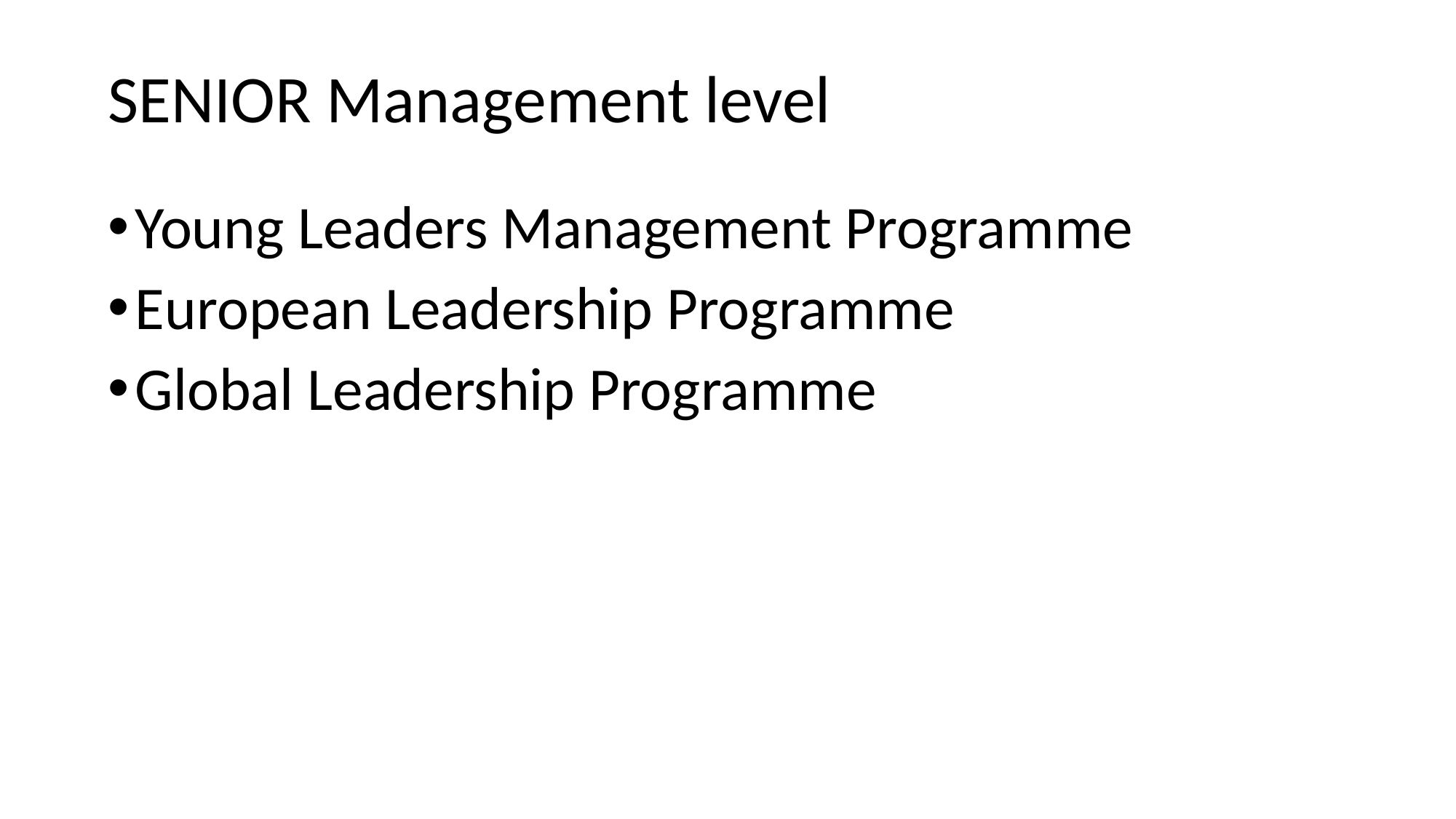

# SENIOR Management level
Young Leaders Management Programme
European Leadership Programme
Global Leadership Programme